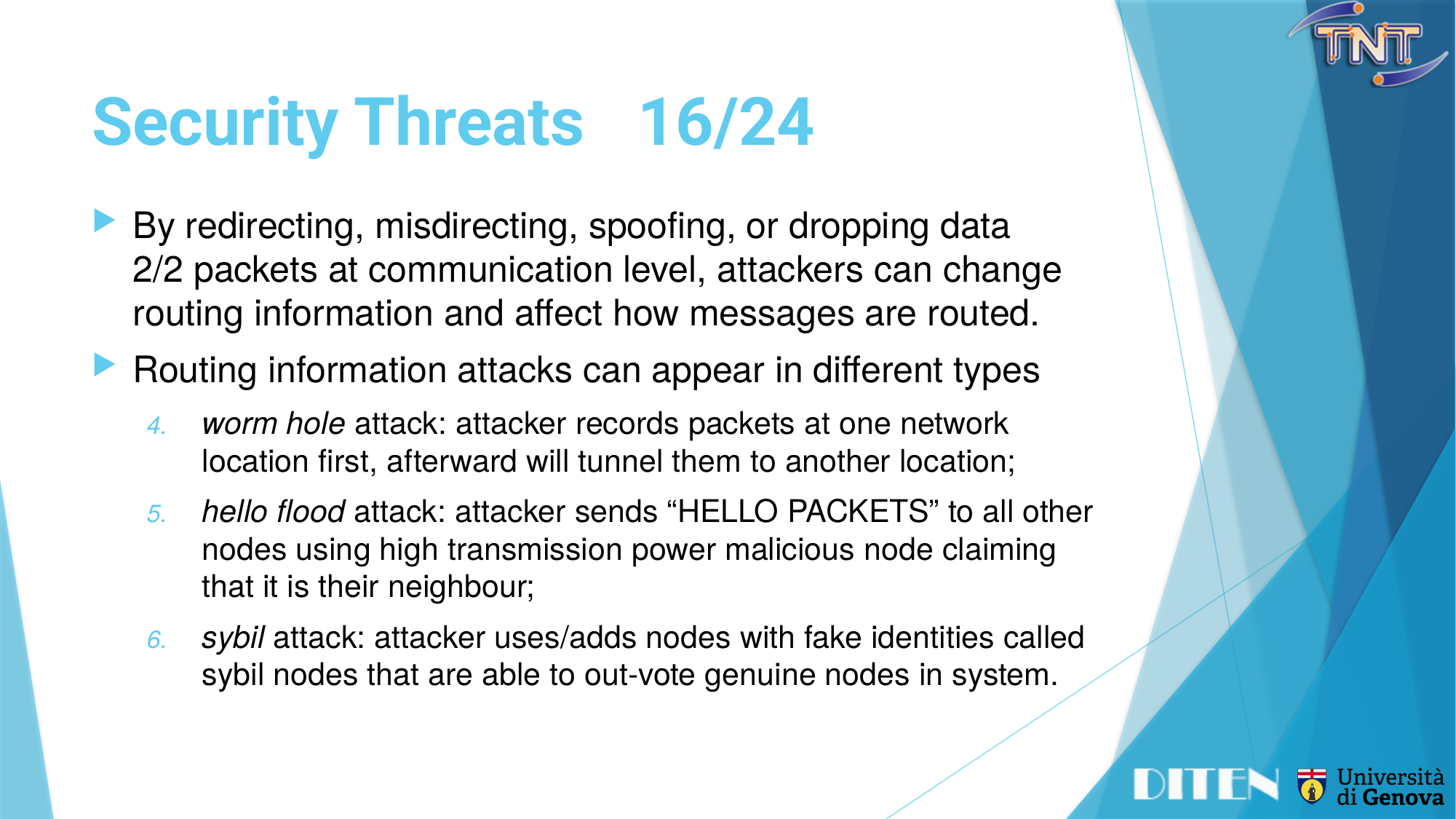

# Security Threats	16/24
By redirecting, misdirecting, spoofing, or dropping data	2/2 packets at communication level, attackers can change routing information and affect how messages are routed.
Routing information attacks can appear in different types
worm hole attack: attacker records packets at one network location first, afterward will tunnel them to another location;
hello flood attack: attacker sends “HELLO PACKETS” to all other nodes using high transmission power malicious node claiming that it is their neighbour;
sybil attack: attacker uses/adds nodes with fake identities called sybil nodes that are able to out-vote genuine nodes in system.